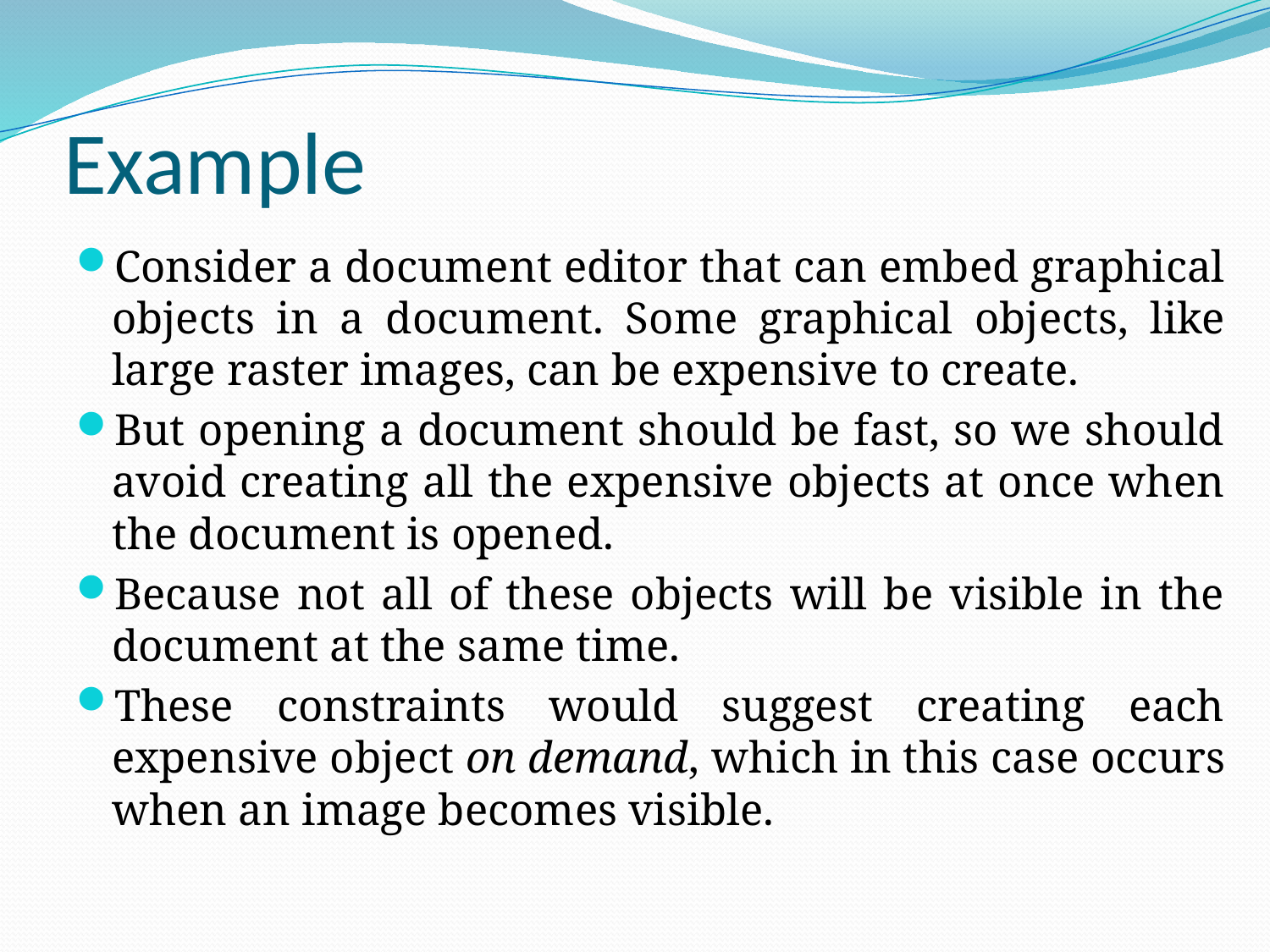

# Example
Consider a document editor that can embed graphical objects in a document. Some graphical objects, like large raster images, can be expensive to create.
But opening a document should be fast, so we should avoid creating all the expensive objects at once when the document is opened.
Because not all of these objects will be visible in the document at the same time.
These constraints would suggest creating each expensive object on demand, which in this case occurs when an image becomes visible.